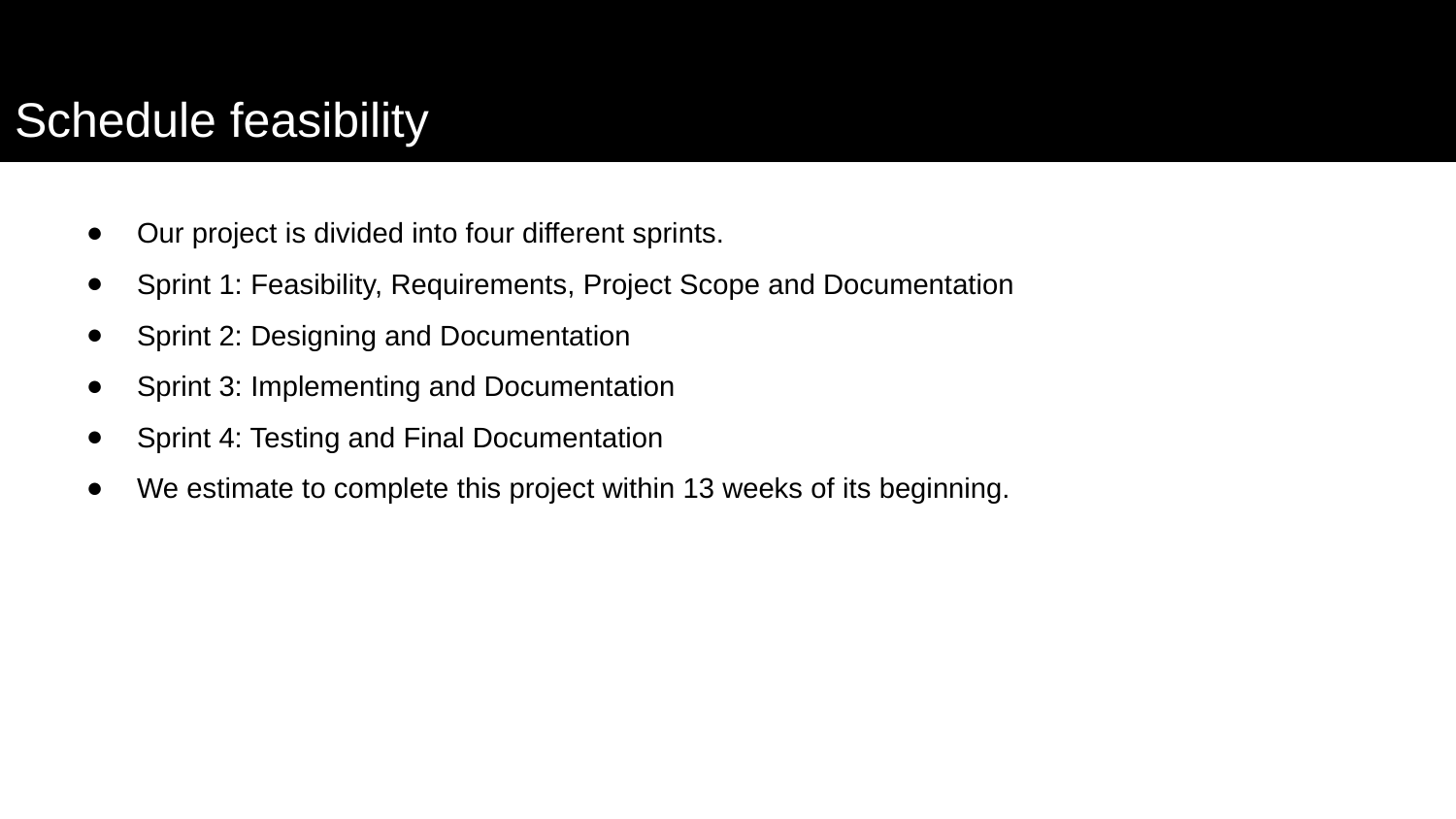

# Schedule feasibility
Our project is divided into four different sprints.
Sprint 1: Feasibility, Requirements, Project Scope and Documentation
Sprint 2: Designing and Documentation
Sprint 3: Implementing and Documentation
Sprint 4: Testing and Final Documentation
We estimate to complete this project within 13 weeks of its beginning.